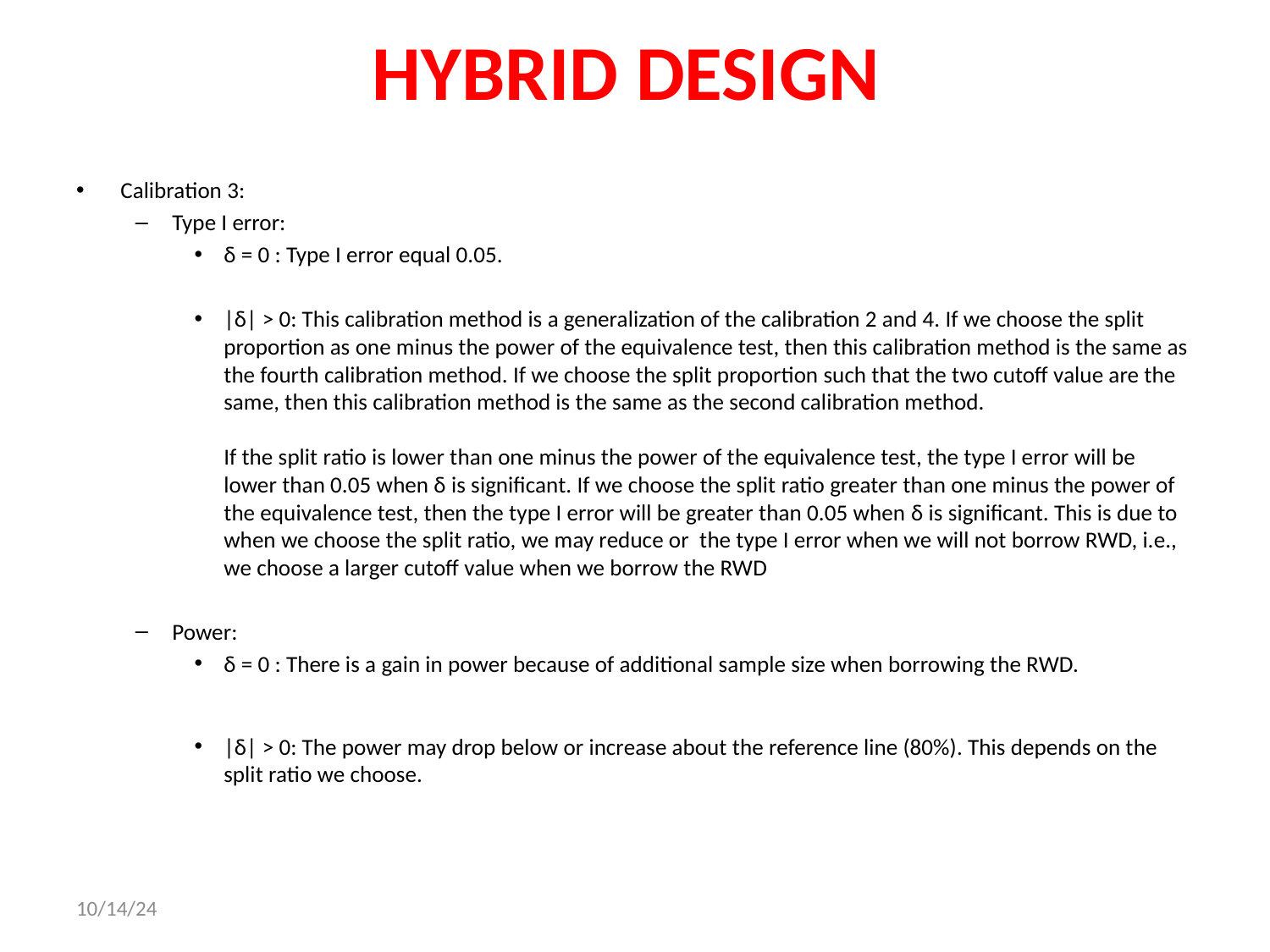

# Hybrid Design
Calibration 3:
Type I error:
δ = 0 : Type I error equal 0.05.

|δ| > 0: This calibration method is a generalization of the calibration 2 and 4. If we choose the split proportion as one minus the power of the equivalence test, then this calibration method is the same as the fourth calibration method. If we choose the split proportion such that the two cutoff value are the same, then this calibration method is the same as the second calibration method.
If the split ratio is lower than one minus the power of the equivalence test, the type I error will be lower than 0.05 when δ is significant. If we choose the split ratio greater than one minus the power of the equivalence test, then the type I error will be greater than 0.05 when δ is significant. This is due to when we choose the split ratio, we may reduce or  the type I error when we will not borrow RWD, i.e., we choose a larger cutoff value when we borrow the RWD

Power:
δ = 0 : There is a gain in power because of additional sample size when borrowing the RWD.

|δ| > 0: The power may drop below or increase about the reference line (80%). This depends on the split ratio we choose.
10/14/24